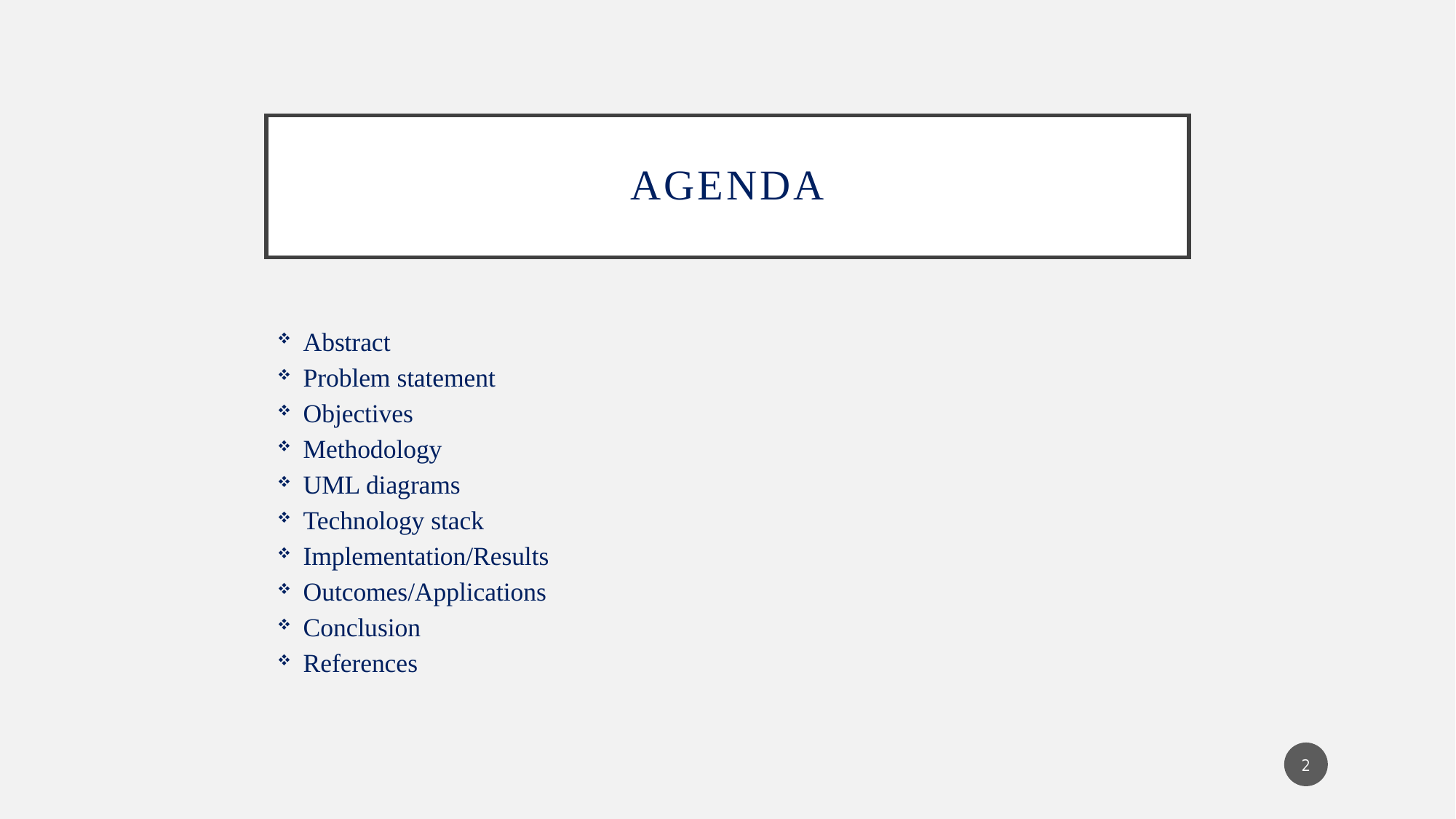

# Agenda
Abstract
Problem statement
Objectives
Methodology
UML diagrams
Technology stack
Implementation/Results
Outcomes/Applications
Conclusion
References

2